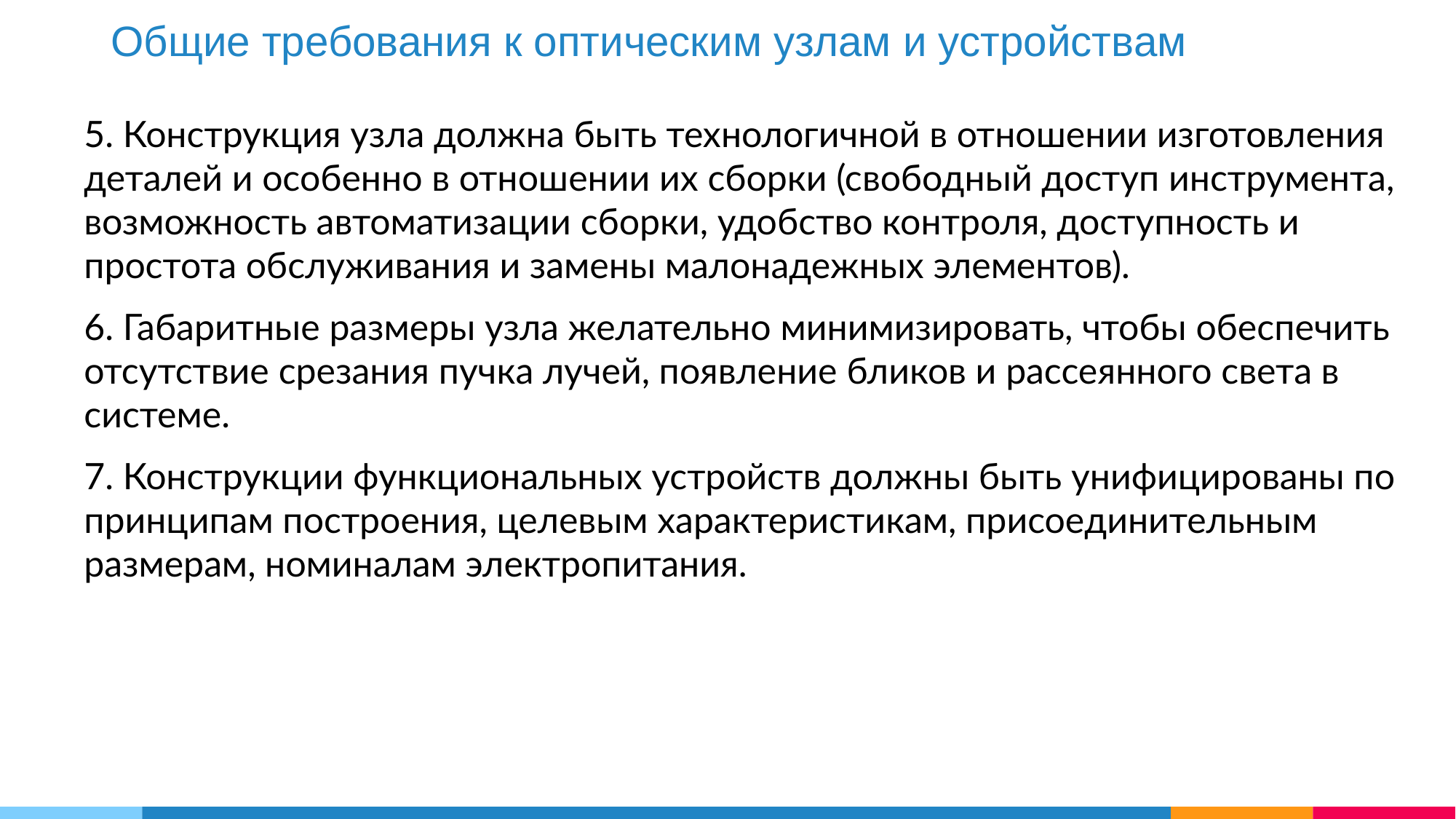

Общие требования к оптическим узлам и устройствам

5. Конструкция узла должна быть технологичной в отношении изготовления деталей и особенно в отношении их сборки (свободный доступ инструмента, возможность автоматизации сборки, удобство контроля, доступность и простота обслуживания и замены малонадежных элементов).
6. Габаритные размеры узла желательно минимизировать, чтобы обеспечить отсутствие срезания пучка лучей, появление бликов и рассеянного света в системе.
7. Конструкции функциональных устройств должны быть унифицированы по принципам построения, целевым характеристикам, присоединительным размерам, номиналам электропитания.